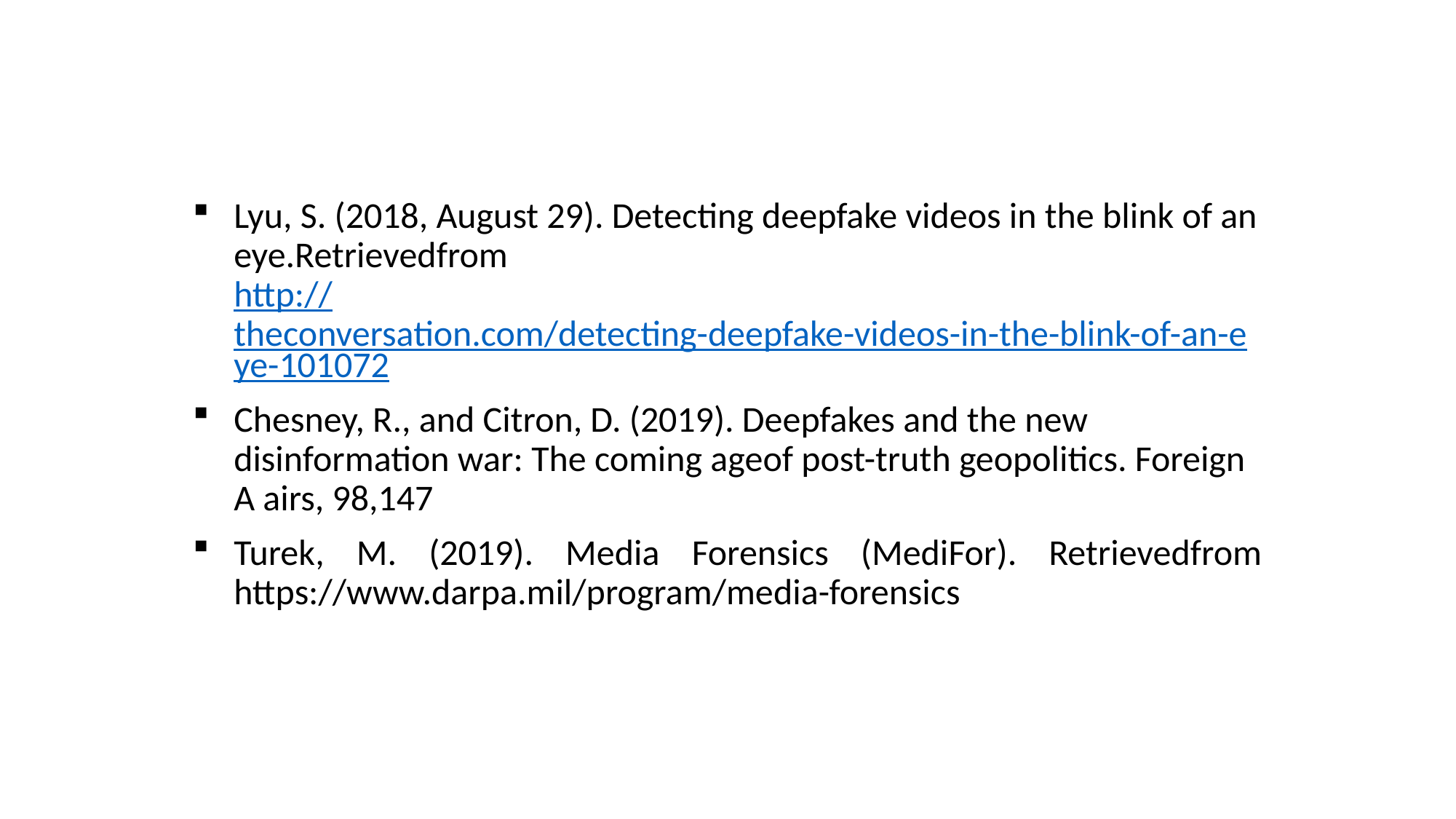

Lyu, S. (2018, August 29). Detecting deepfake videos in the blink of an eye.Retrievedfrom
http://theconversation.com/detecting-deepfake-videos-in-the-blink-of-an-eye-101072
Chesney, R., and Citron, D. (2019). Deepfakes and the new disinformation war: The coming ageof post-truth geopolitics. Foreign A airs, 98,147
Turek, M. (2019). Media Forensics (MediFor). Retrievedfrom
https://www.darpa.mil/program/media-forensics